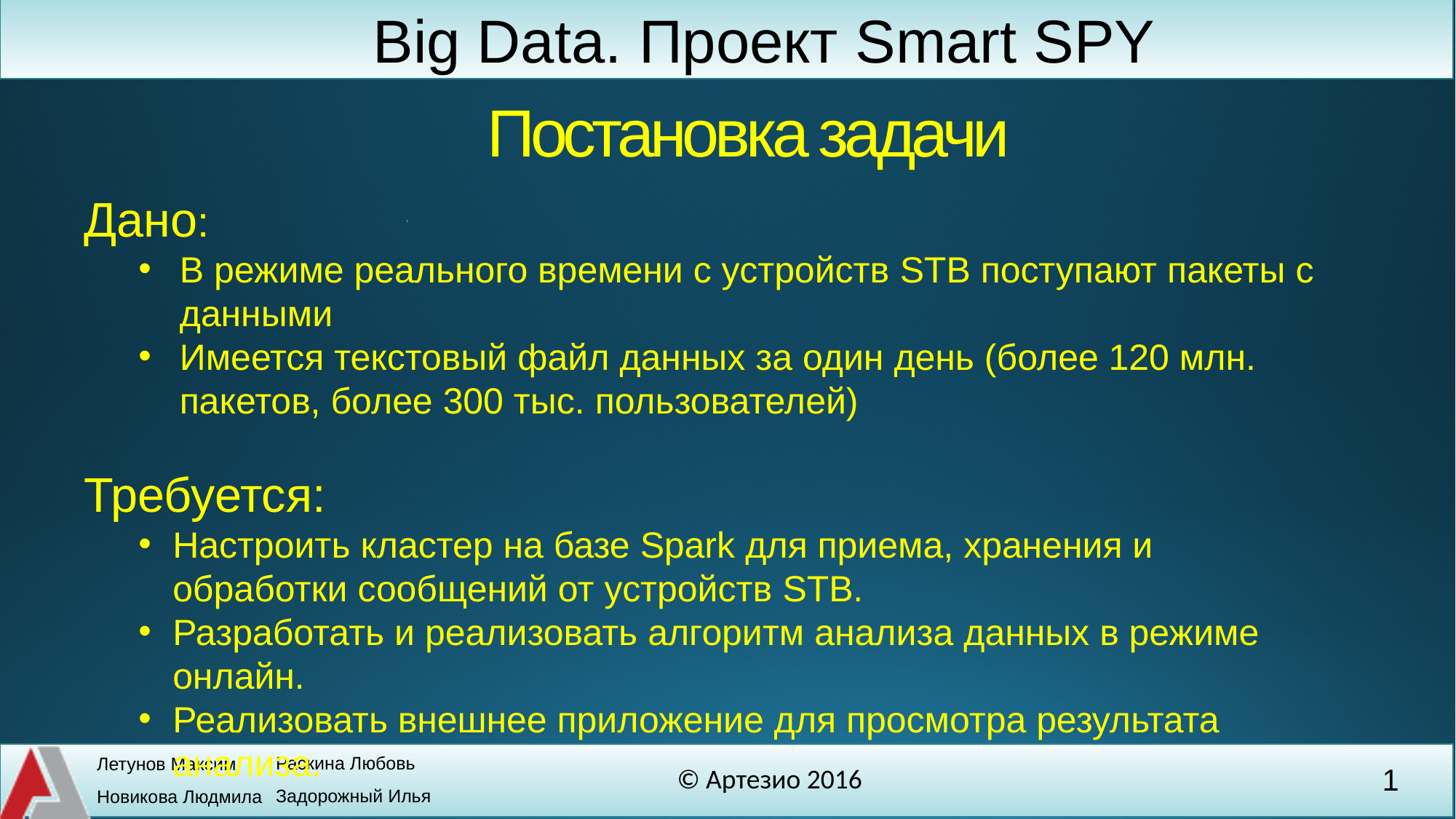

# Постановка задачи
Дано:
В режиме реального времени с устройств STB поступают пакеты с данными
Имеется текстовый файл данных за один день (более 120 млн. пакетов, более 300 тыс. пользователей)

Требуется:
Настроить кластер на базе Spark для приема, хранения и обработки сообщений от устройств STB.
Разработать и реализовать алгоритм анализа данных в режиме онлайн.
Реализовать внешнее приложение для просмотра результата анализа.